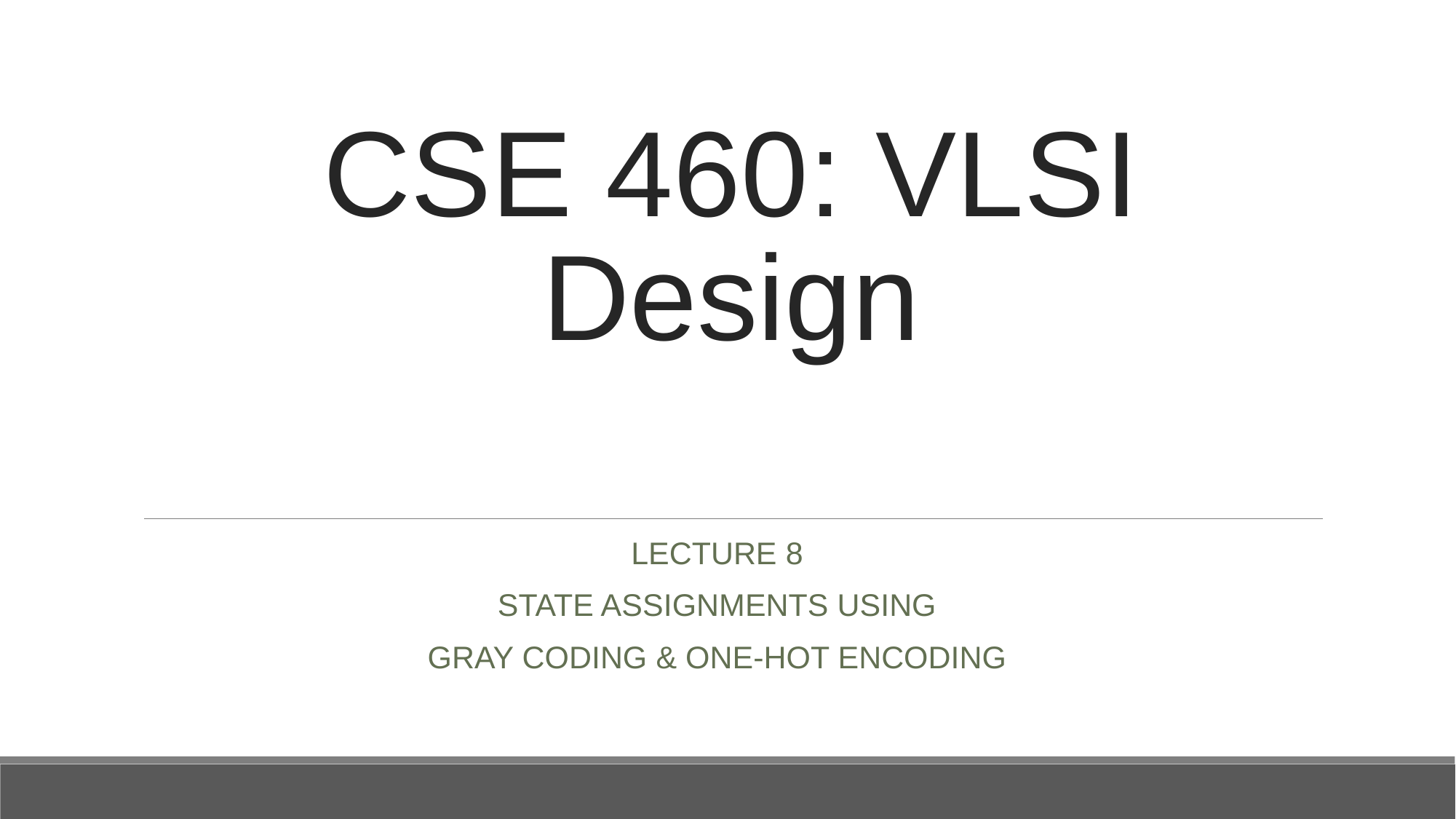

# CSE 460: VLSI Design
LECTURE 8
STATE ASSIGNMENTS USING
GRAY CODING & ONE-HOT ENCODING